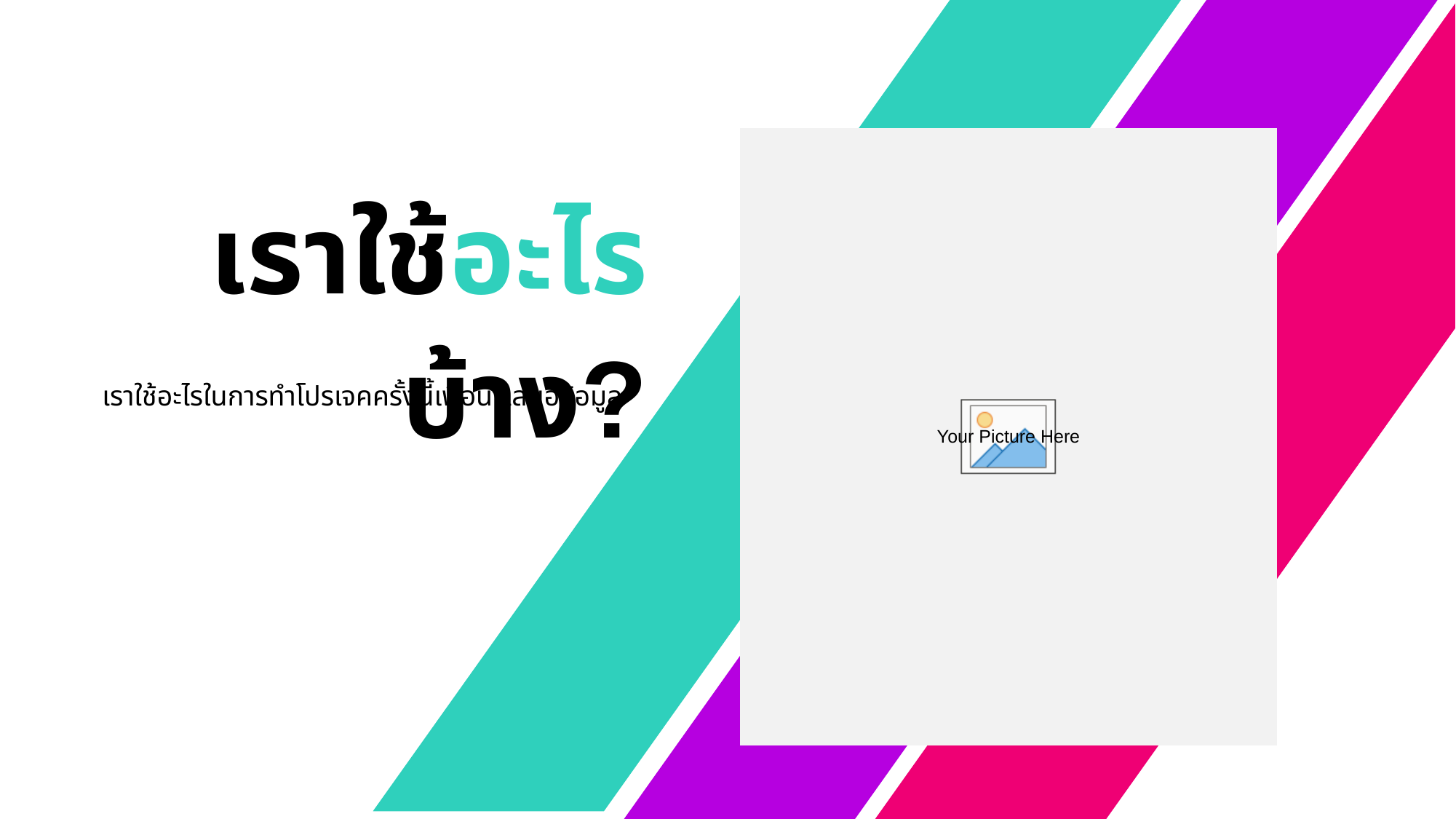

เราใช้อะไรบ้าง?
เราใช้อะไรในการทำโปรเจคครั้งนี้เพื่อนำเสนอข้อมูล